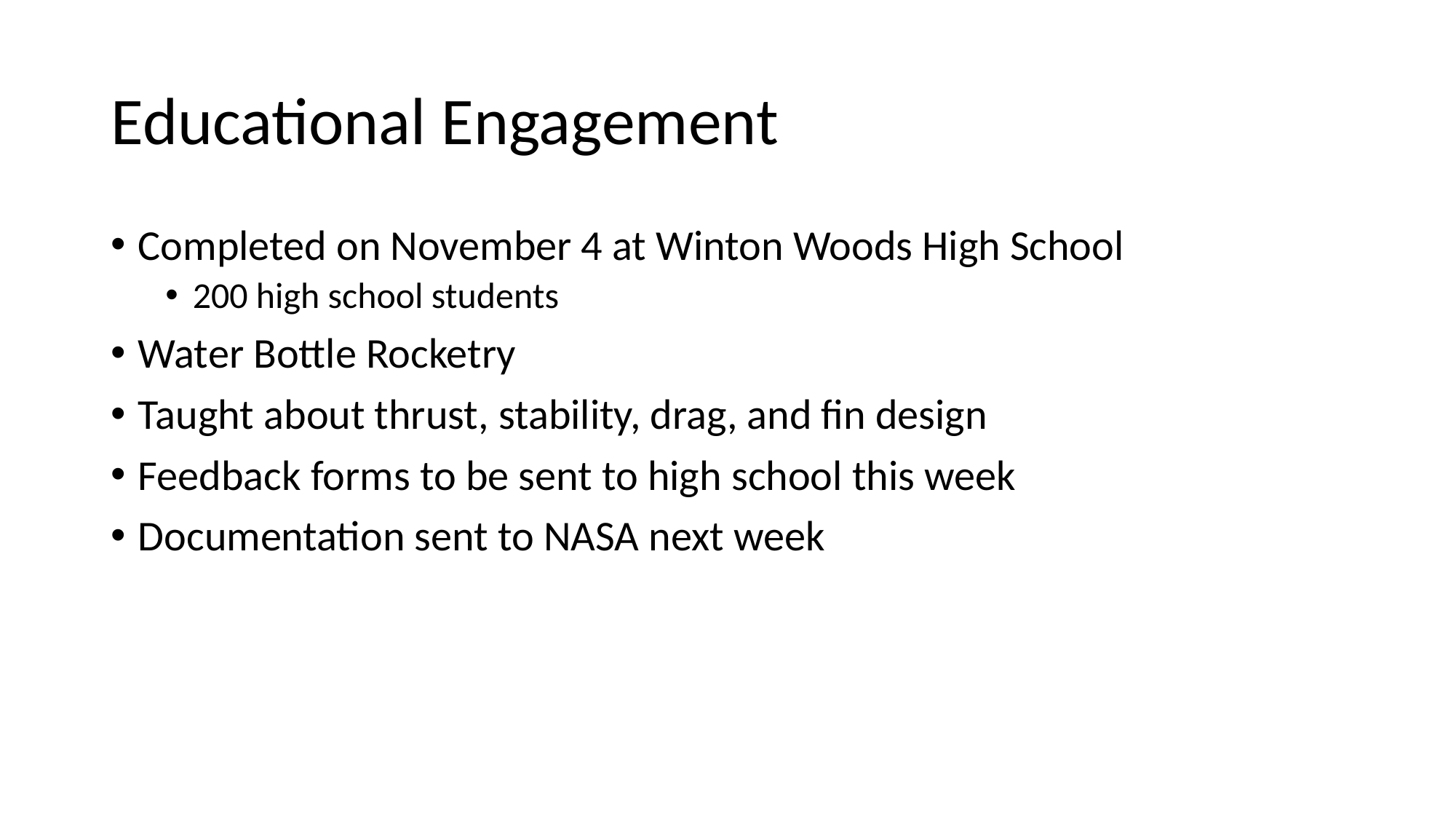

# Educational Engagement
Completed on November 4 at Winton Woods High School
200 high school students
Water Bottle Rocketry
Taught about thrust, stability, drag, and fin design
Feedback forms to be sent to high school this week
Documentation sent to NASA next week